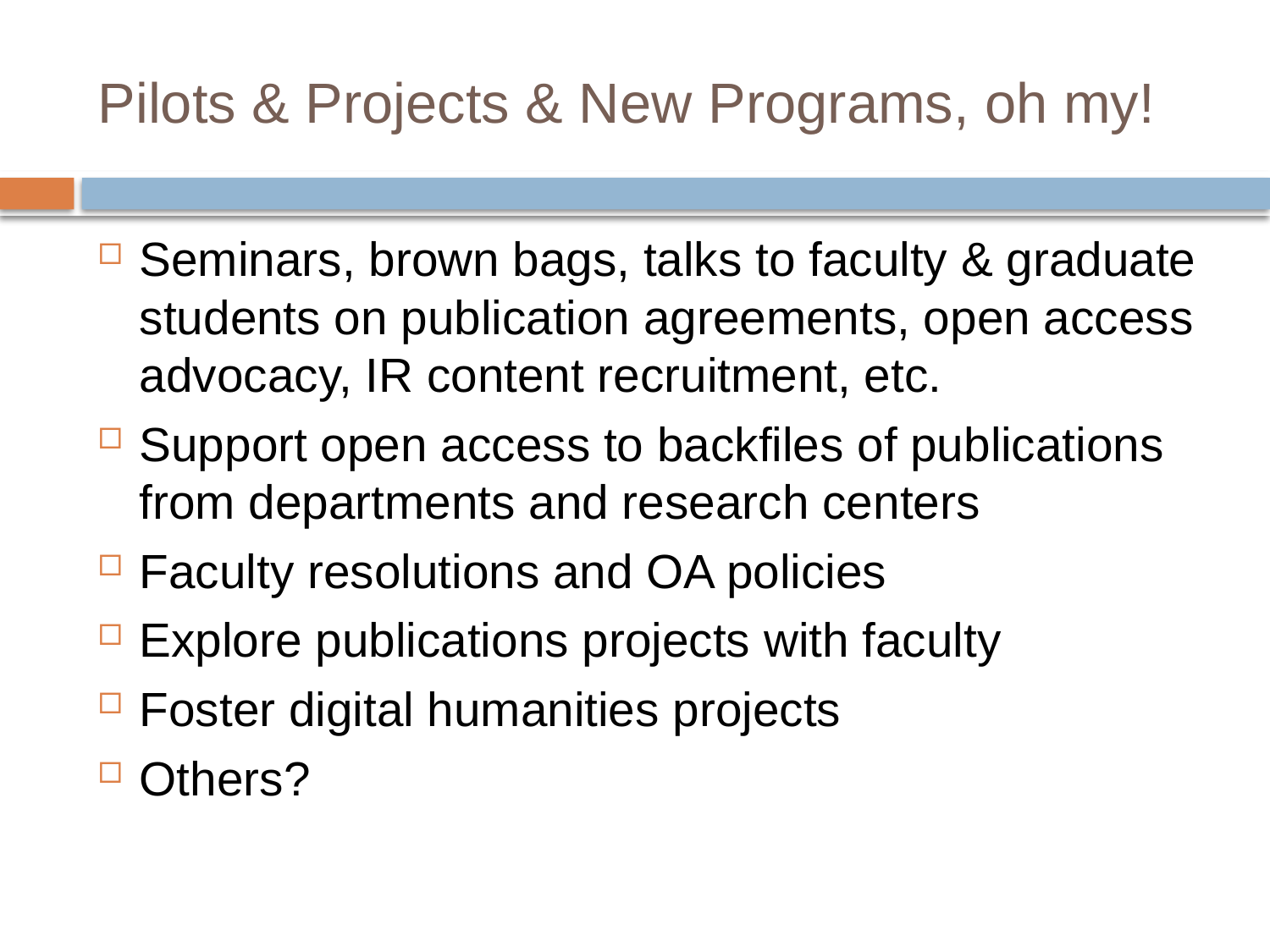

# Pilots & Projects & New Programs, oh my!
Seminars, brown bags, talks to faculty & graduate students on publication agreements, open access advocacy, IR content recruitment, etc.
Support open access to backfiles of publications from departments and research centers
Faculty resolutions and OA policies
Explore publications projects with faculty
Foster digital humanities projects
Others?